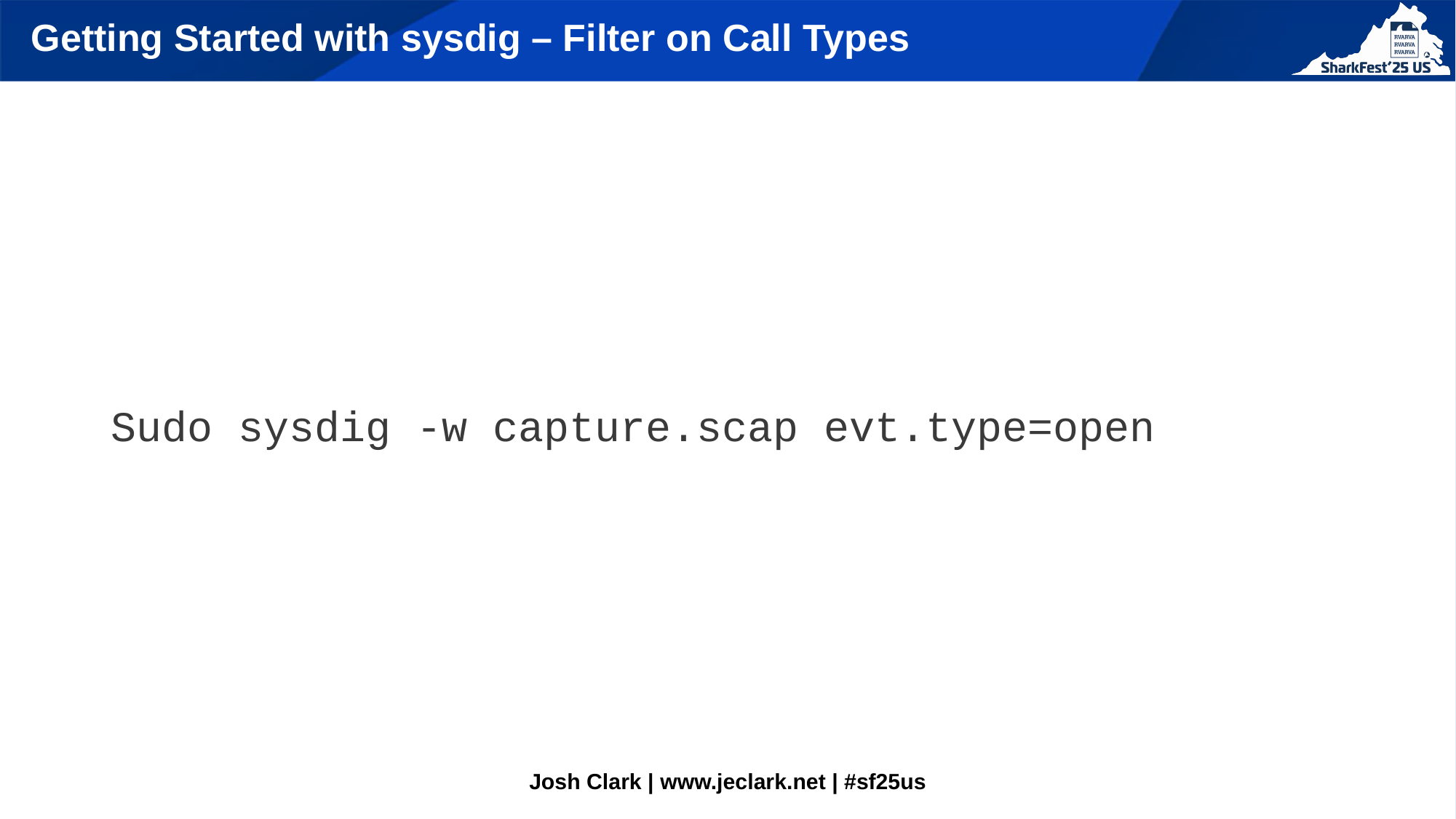

# Getting Started with sysdig – Filter on Call Types
Sudo sysdig -w capture.scap evt.type=open